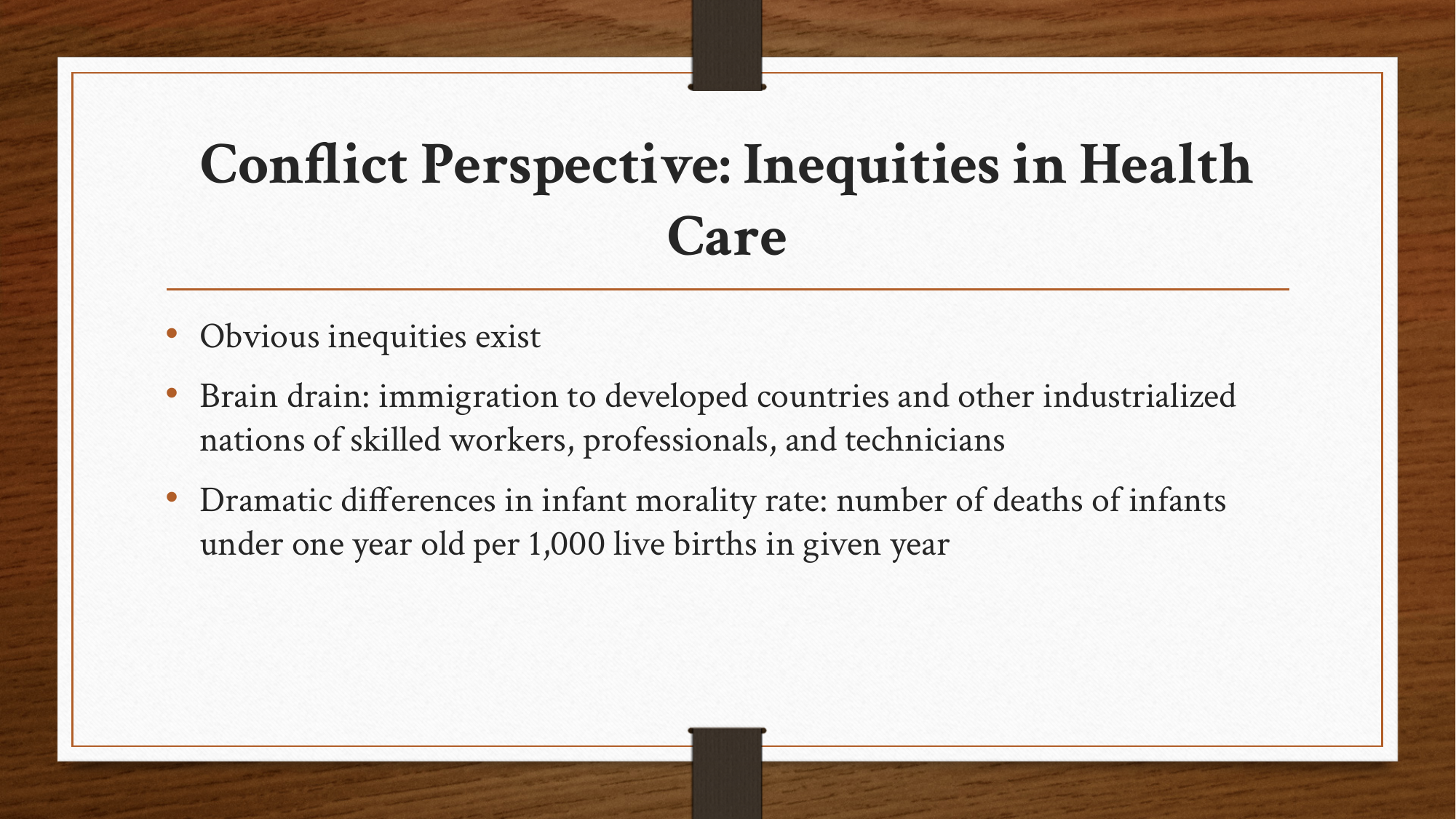

# Conflict Perspective: Inequities in Health Care
Obvious inequities exist
Brain drain: immigration to developed countries and other industrialized nations of skilled workers, professionals, and technicians
Dramatic differences in infant morality rate: number of deaths of infants under one year old per 1,000 live births in given year